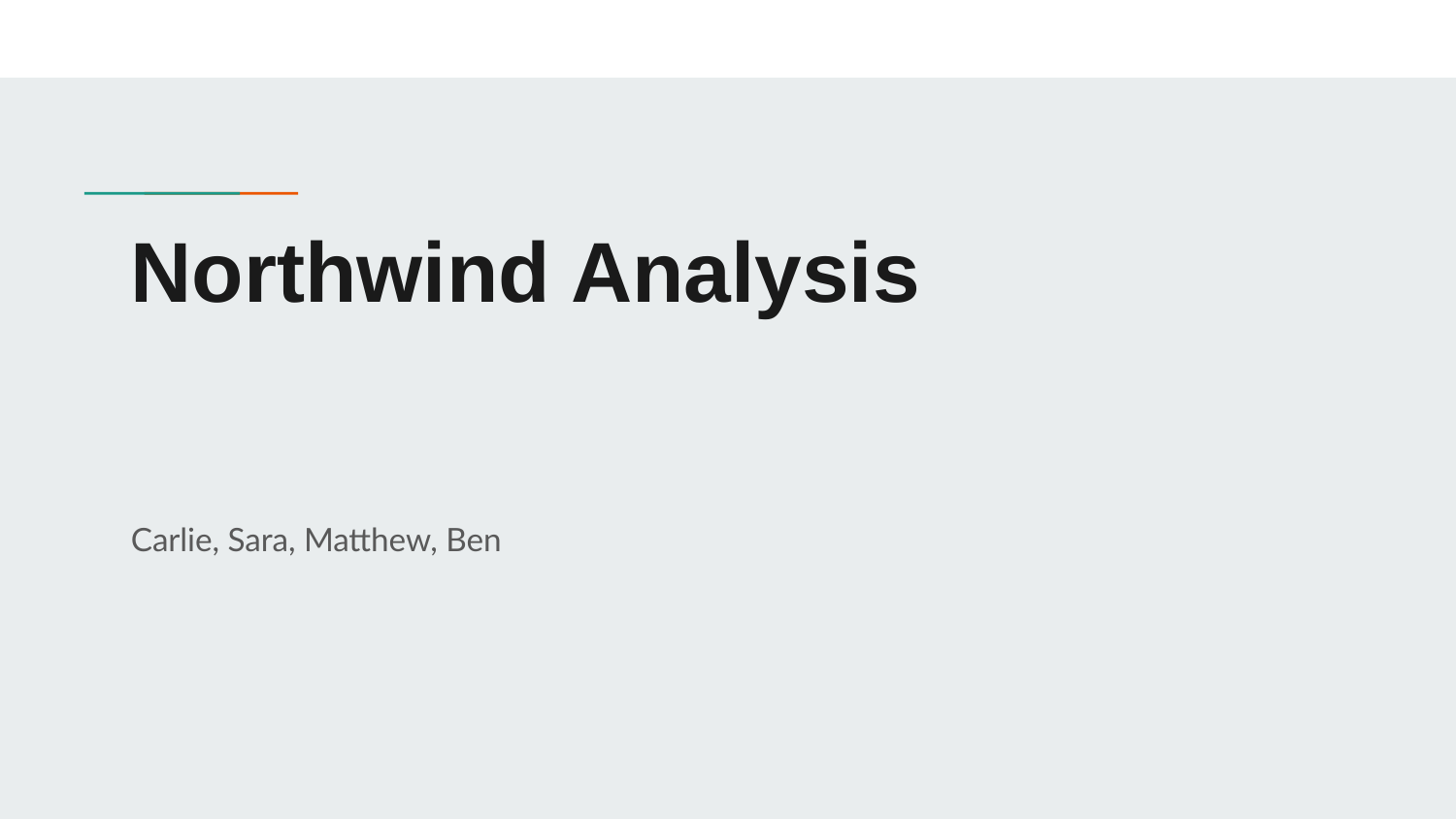

# Northwind Analysis
Carlie, Sara, Matthew, Ben